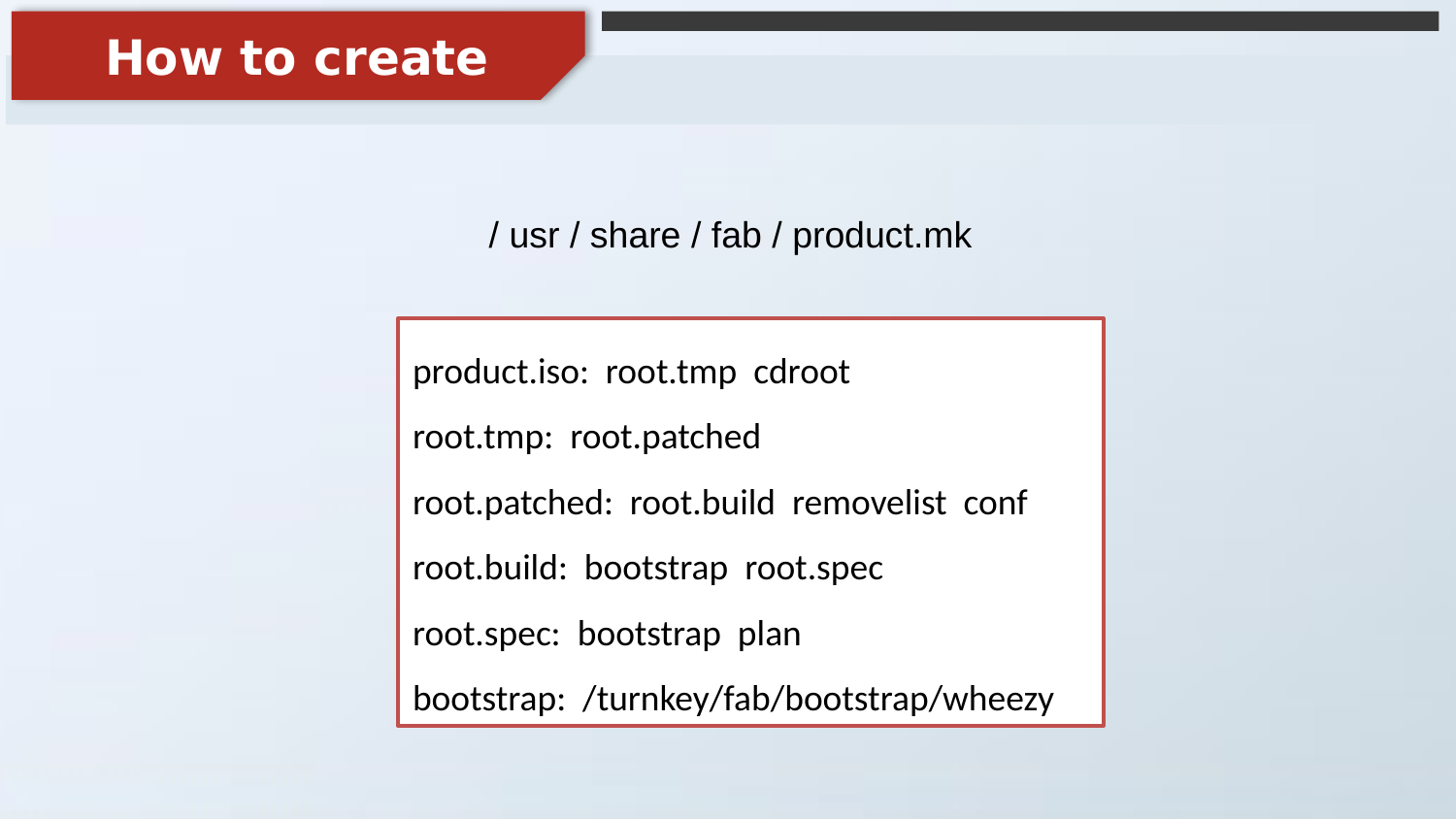

How to create

/ usr / share / fab / product.mk
product.iso:  root.tmp  cdroot
root.tmp:  root.patched
root.patched:  root.build  removelist  conf
root.build:  bootstrap  root.spec
root.spec:  bootstrap  plan
bootstrap:  /turnkey/fab/bootstrap/wheezy